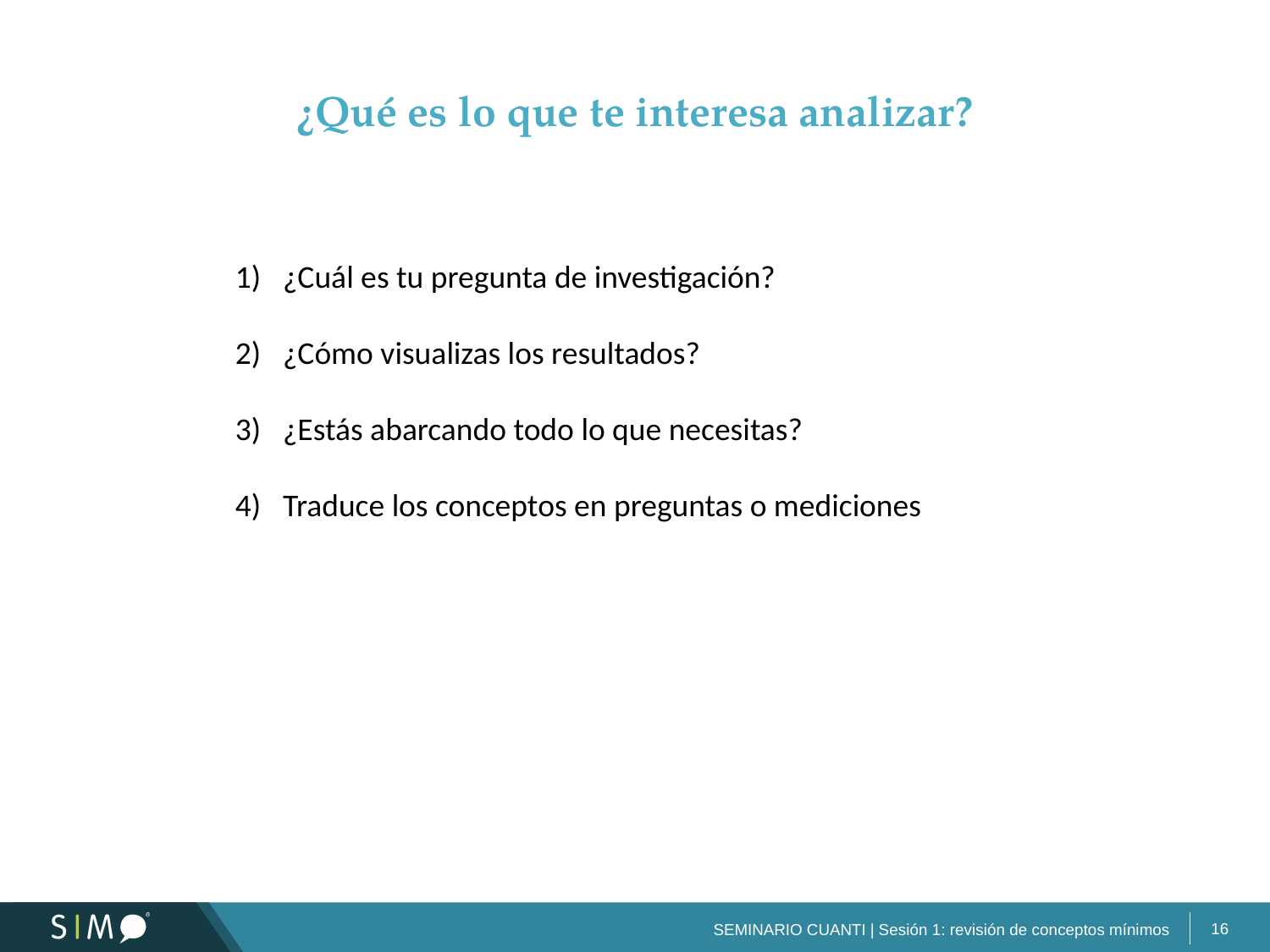

¿Qué es lo que te interesa analizar?
¿Cuál es tu pregunta de investigación?

¿Cómo visualizas los resultados?

¿Estás abarcando todo lo que necesitas?

Traduce los conceptos en preguntas o mediciones